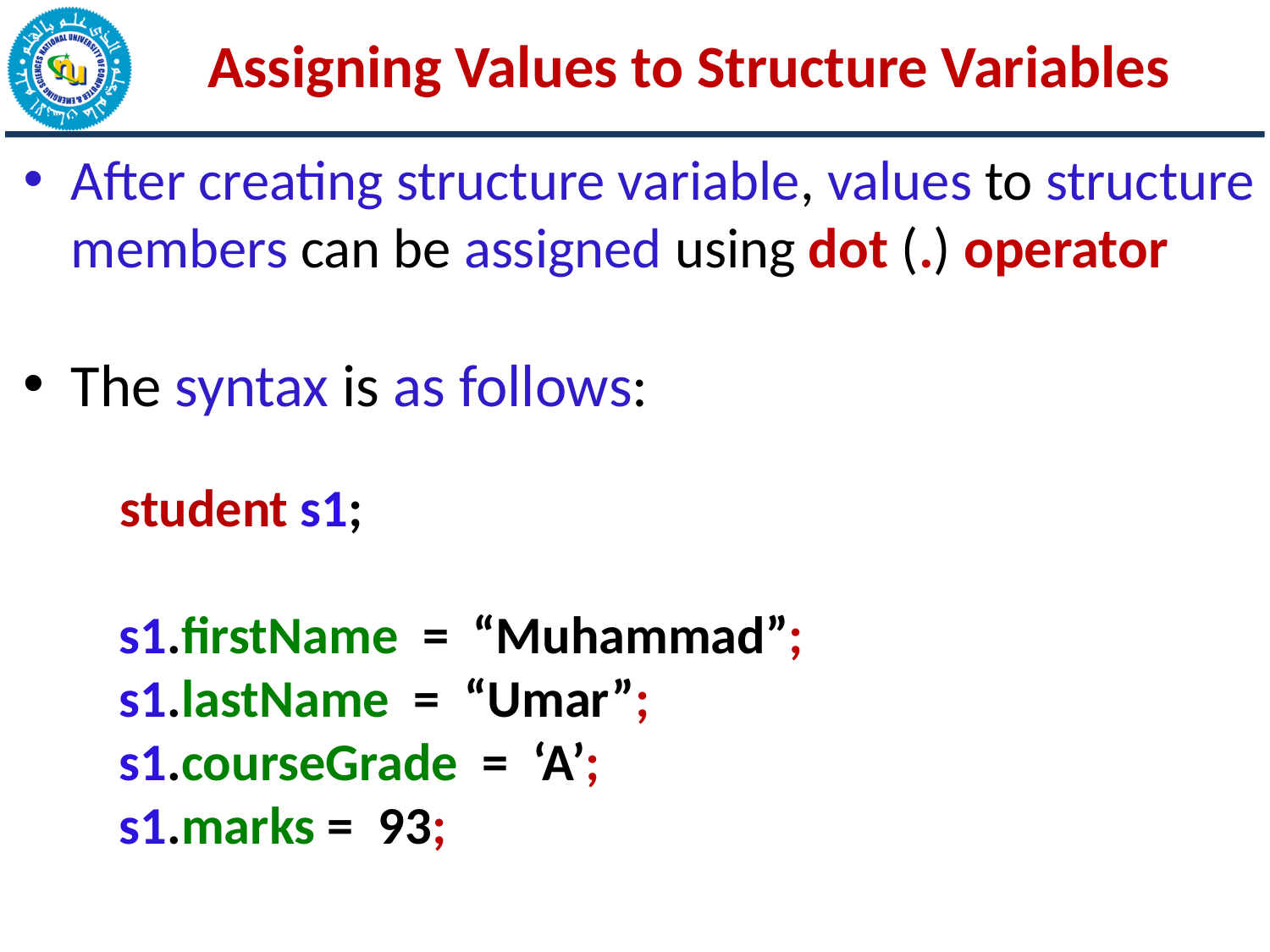

Assigning Values to Structure Variables

After creating structure variable, values to structure members can be assigned using dot (.) operator

The syntax is as follows:

        student s1;

	    s1.firstName  =  “Muhammad”;
	    s1.lastName  =  “Umar”;
	    s1.courseGrade  =  ‘A’;
	    s1.marks =  93;